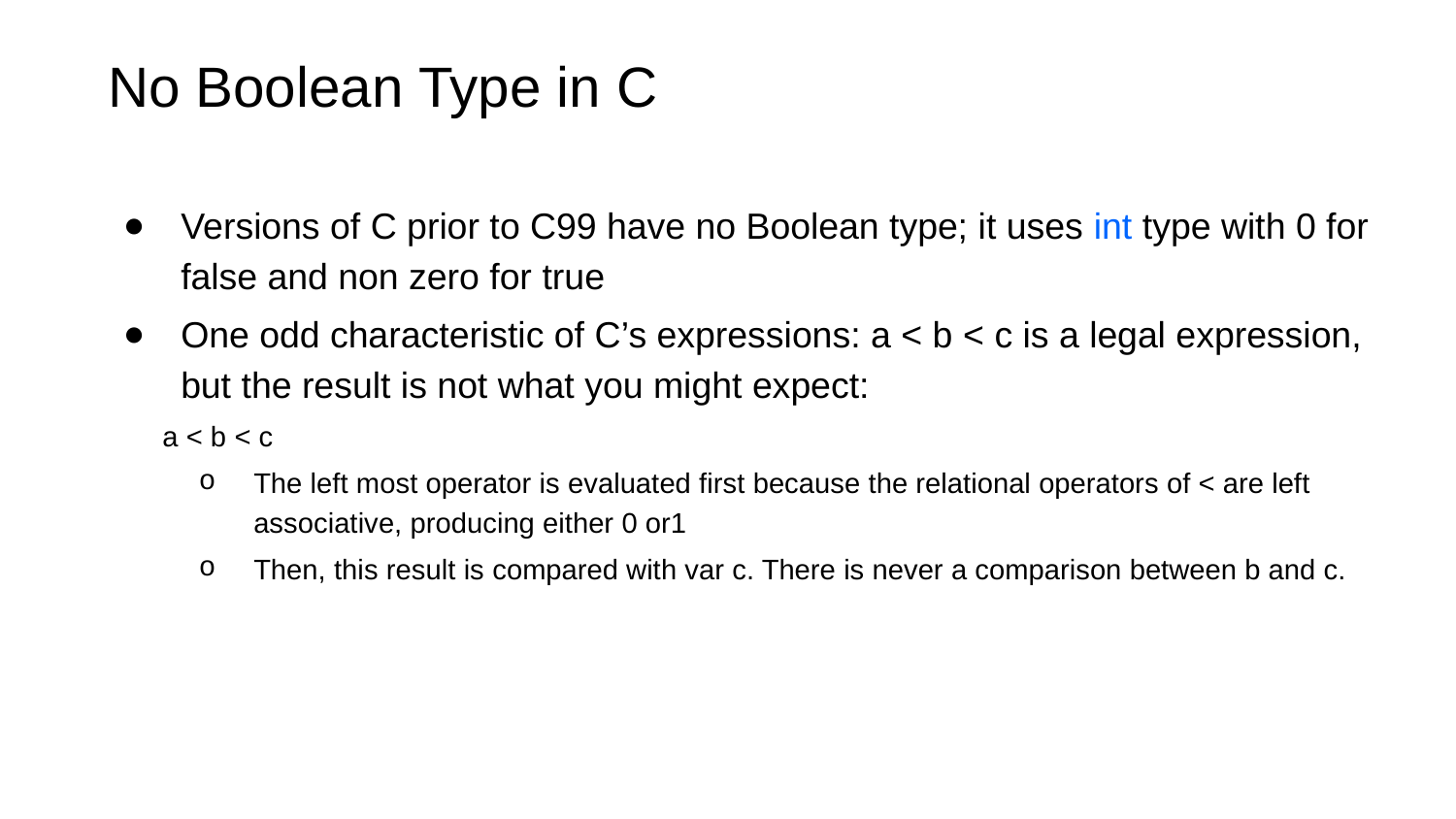

# No Boolean Type in C
Versions of C prior to C99 have no Boolean type; it uses int type with 0 for false and non zero for true
One odd characteristic of C’s expressions: a < b < c is a legal expression, but the result is not what you might expect:
a < b < c
The left most operator is evaluated first because the relational operators of < are left associative, producing either 0 or1
Then, this result is compared with var c. There is never a comparison between b and c.